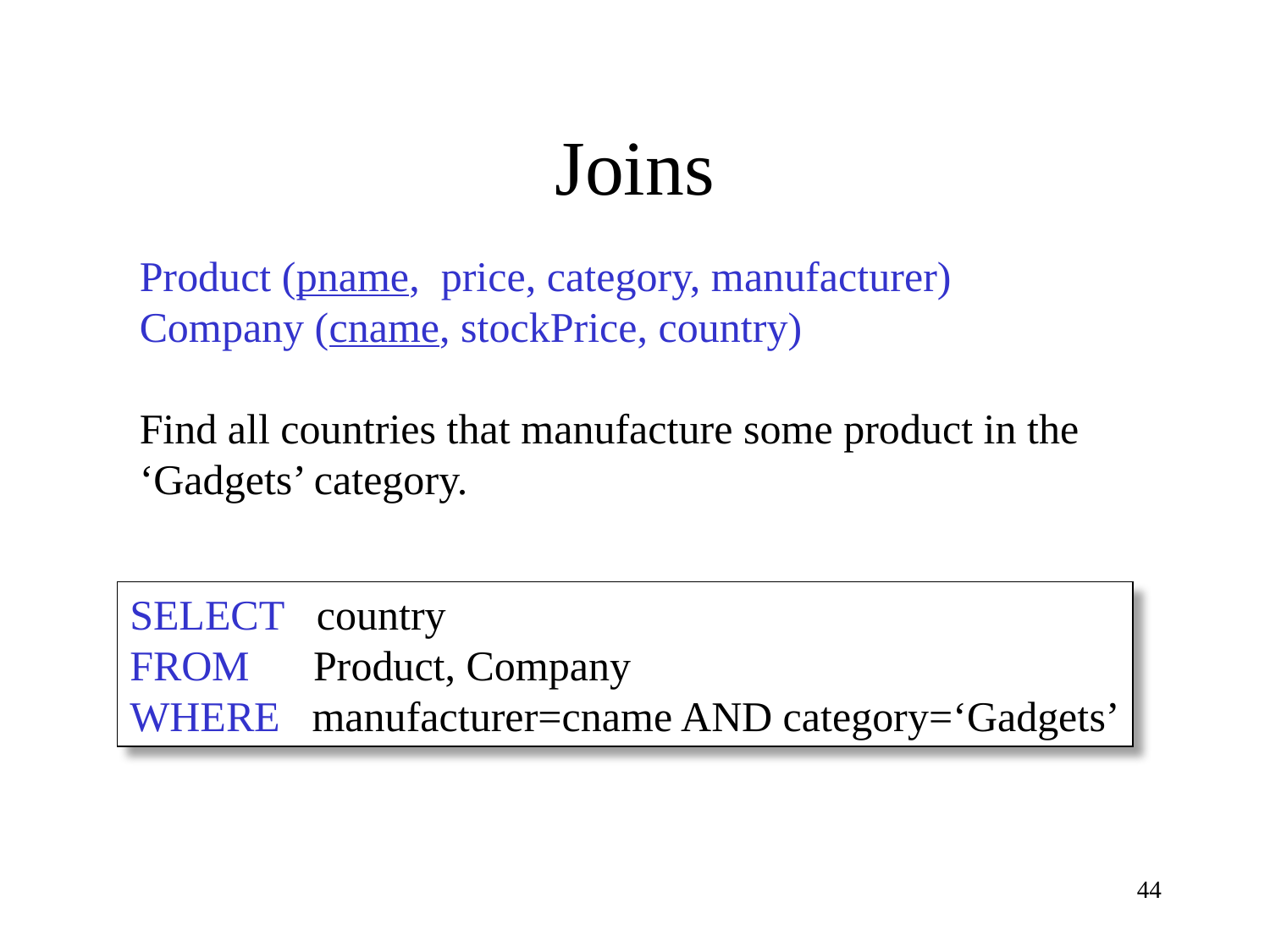

# Joins
Product (pname,  price, category, manufacturer)
Company (cname, stockPrice, country)

Find all countries that manufacture some product in the ‘Gadgets’ category.

SELECT   country
FROM      Product, Company
WHERE   manufacturer=cname AND category=‘Gadgets’
44